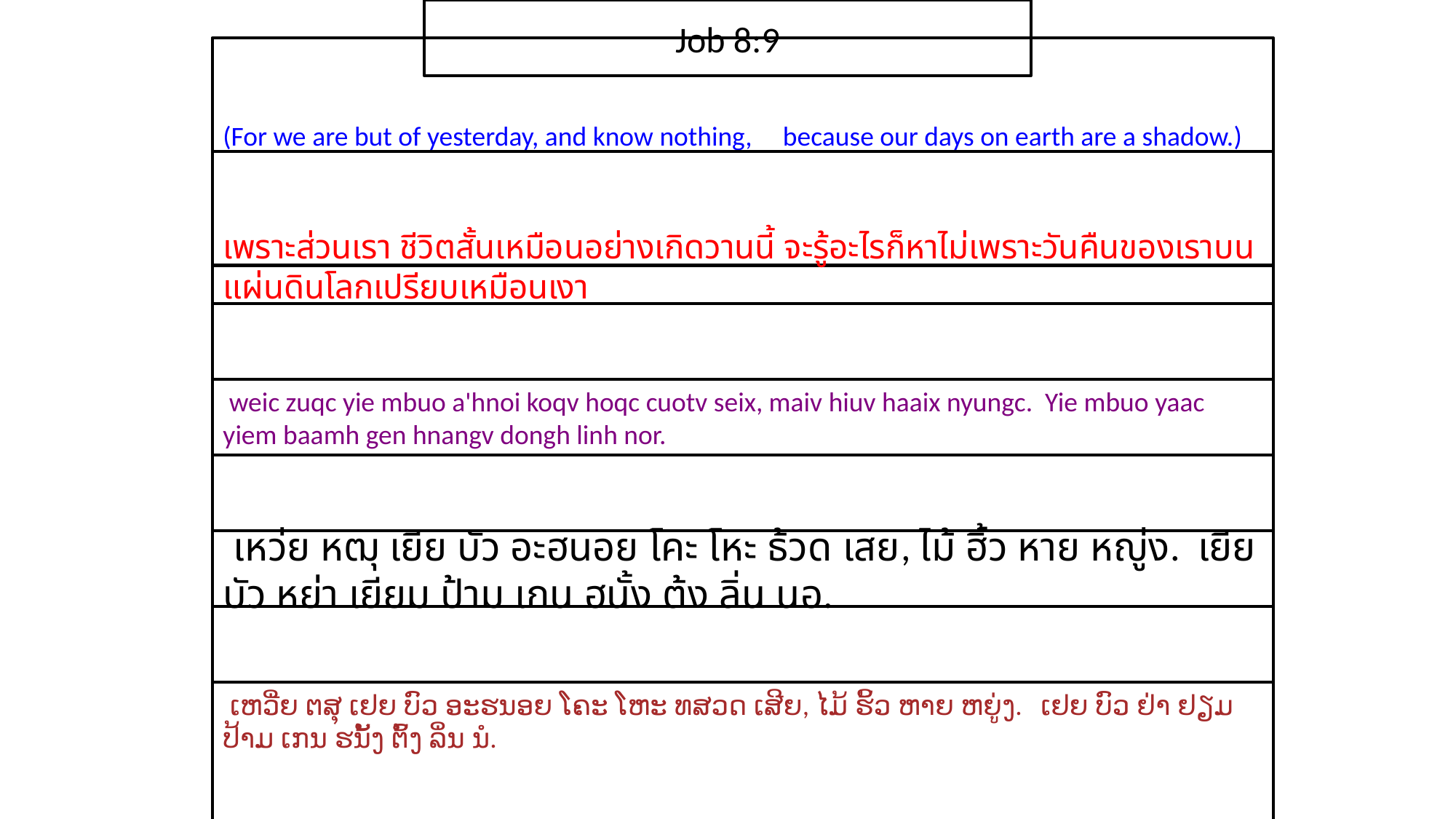

Job 8:9
(For we are but of yesterday, and know nothing,     because our days on earth are a shadow.)
เพราะ​ส่วน​เรา ชีวิต​สั้น​เหมือน​อย่าง​เกิด​วาน​นี้ จะ​รู้​อะไร​ก็​หา​ไม่เพราะ​วัน​คืน​ของ​เรา​บน​แผ่นดิน​โลก​เปรียบ​เหมือน​เงา
 weic zuqc yie mbuo a'hnoi koqv hoqc cuotv seix, maiv hiuv haaix nyungc.  Yie mbuo yaac yiem baamh gen hnangv dongh linh nor.
 เหว่ย หฒุ เยีย บัว อะฮนอย โคะ โหะ ธ้วด เสย, ไม้ ฮิ้ว หาย หญู่ง.  เยีย บัว หย่า เยียม ป้าม เกน ฮนั้ง ต้ง ลิ่น นอ.
 ເຫວີ່ຍ ຕສຸ ເຢຍ ບົວ ອະຮນອຍ ໂຄະ ໂຫະ ທສວດ ເສີຍ, ໄມ້ ຮິ້ວ ຫາຍ ຫຍູ່ງ.   ເຢຍ ບົວ ຢ່າ ຢຽມ ປ້າມ ເກນ ຮນັ້ງ ຕົ້ງ ລິ່ນ ນໍ.